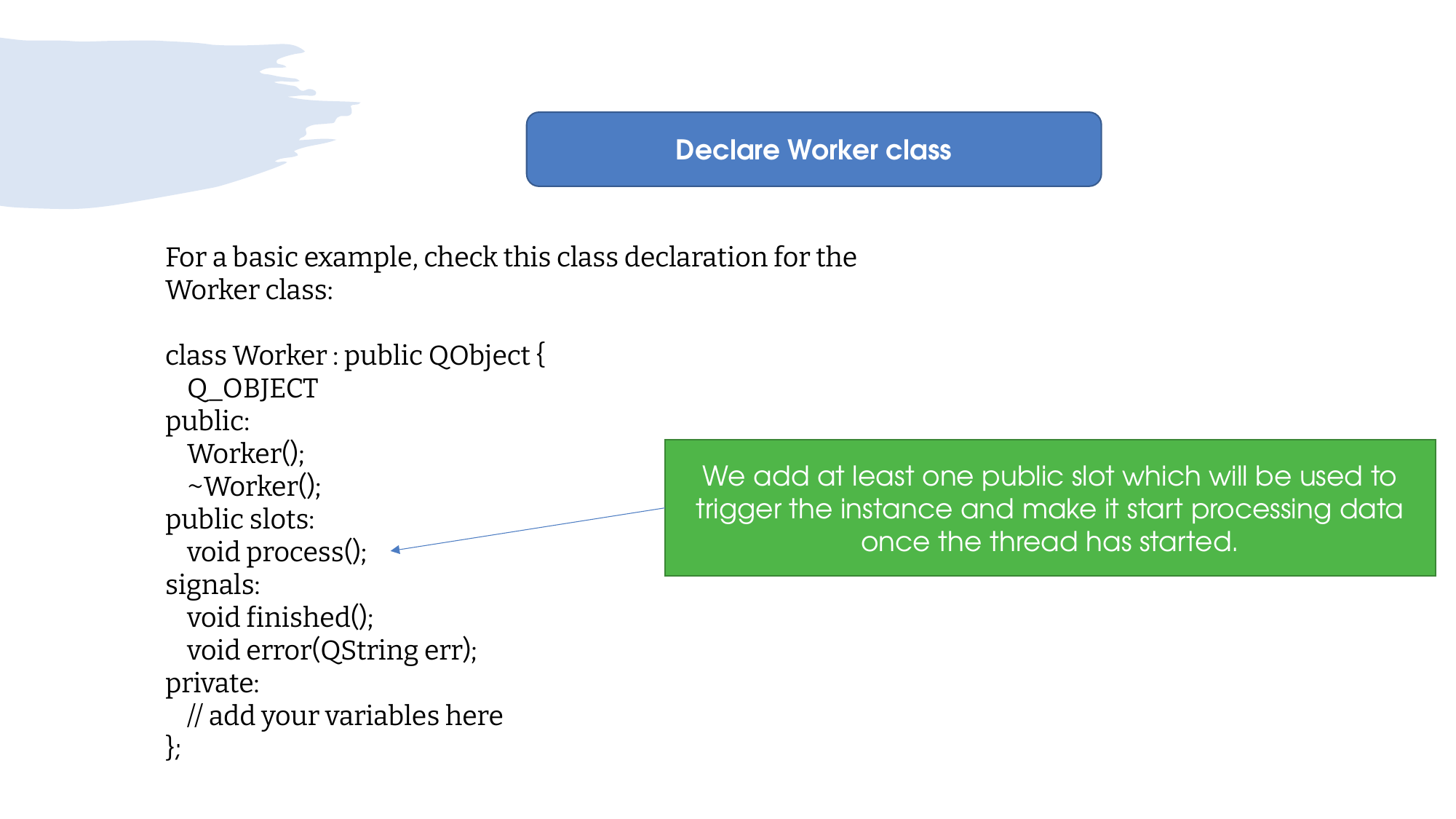

Declare Worker class

For a basic example, check this class declaration for the Worker class:

class Worker : public QObject {
    Q_OBJECT
public:
    Worker();
    ~Worker();
public slots:
    void process();
signals:
    void finished();
    void error(QString err);
private:
    // add your variables here
};
We add at least one public slot which will be used to trigger the instance and make it start processing data once the thread has started.